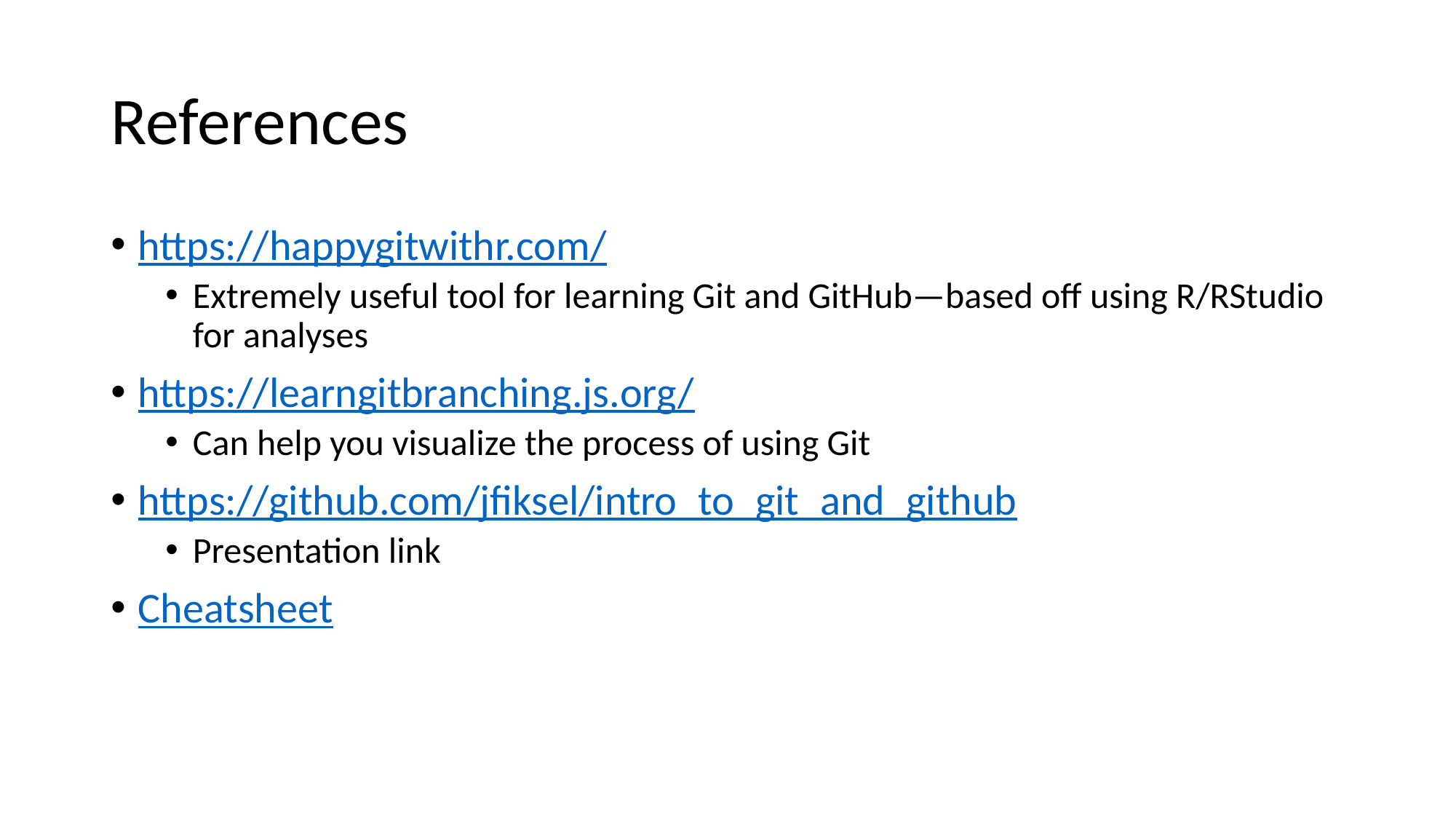

# References
https://happygitwithr.com/
Extremely useful tool for learning Git and GitHub—based off using R/RStudio for analyses
https://learngitbranching.js.org/
Can help you visualize the process of using Git
https://github.com/jfiksel/intro_to_git_and_github
Presentation link
Cheatsheet